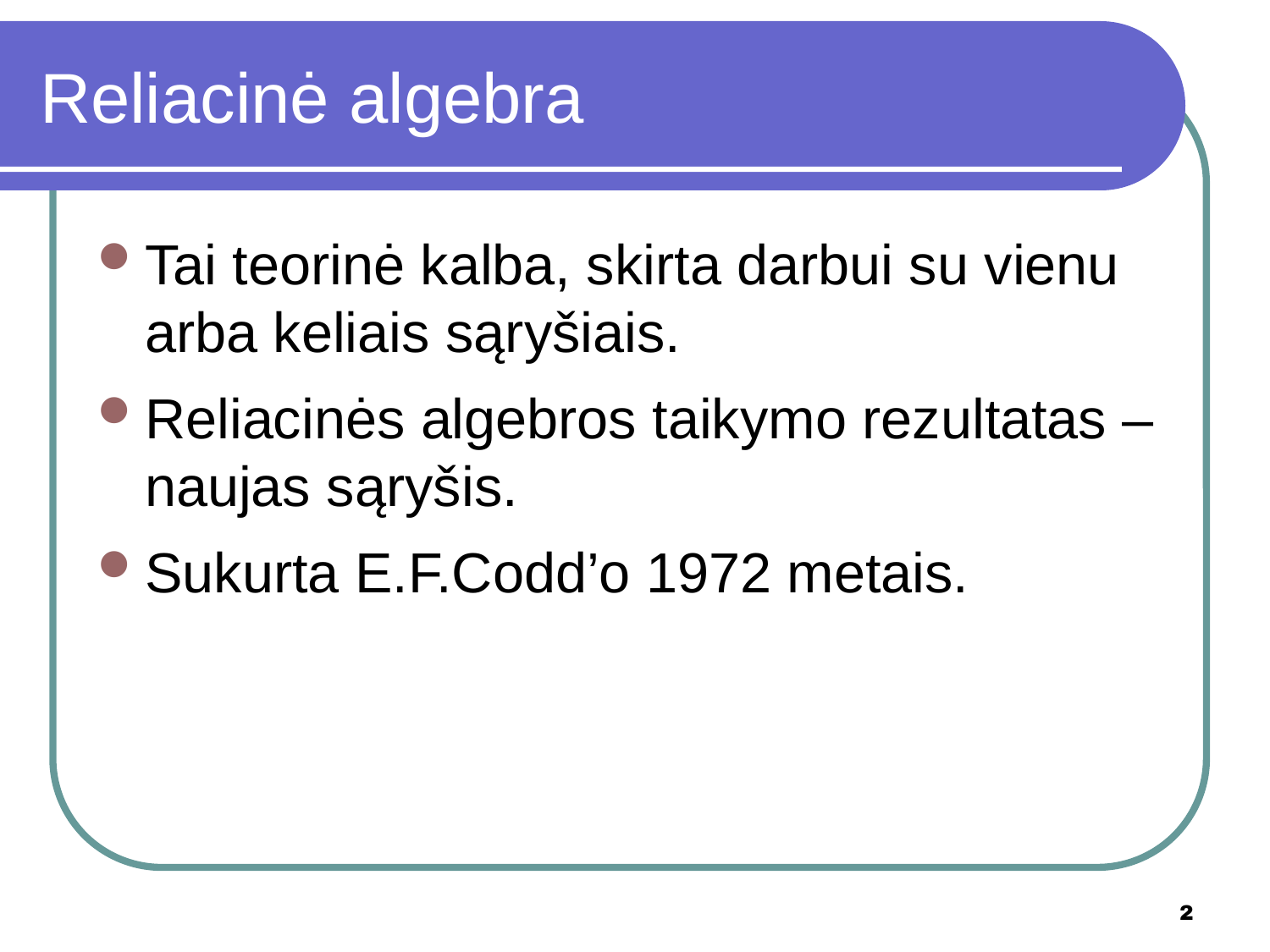

# Reliacinė algebra
Tai teorinė kalba, skirta darbui su vienu arba keliais sąryšiais.
Reliacinės algebros taikymo rezultatas – naujas sąryšis.
Sukurta E.F.Codd’o 1972 metais.

2